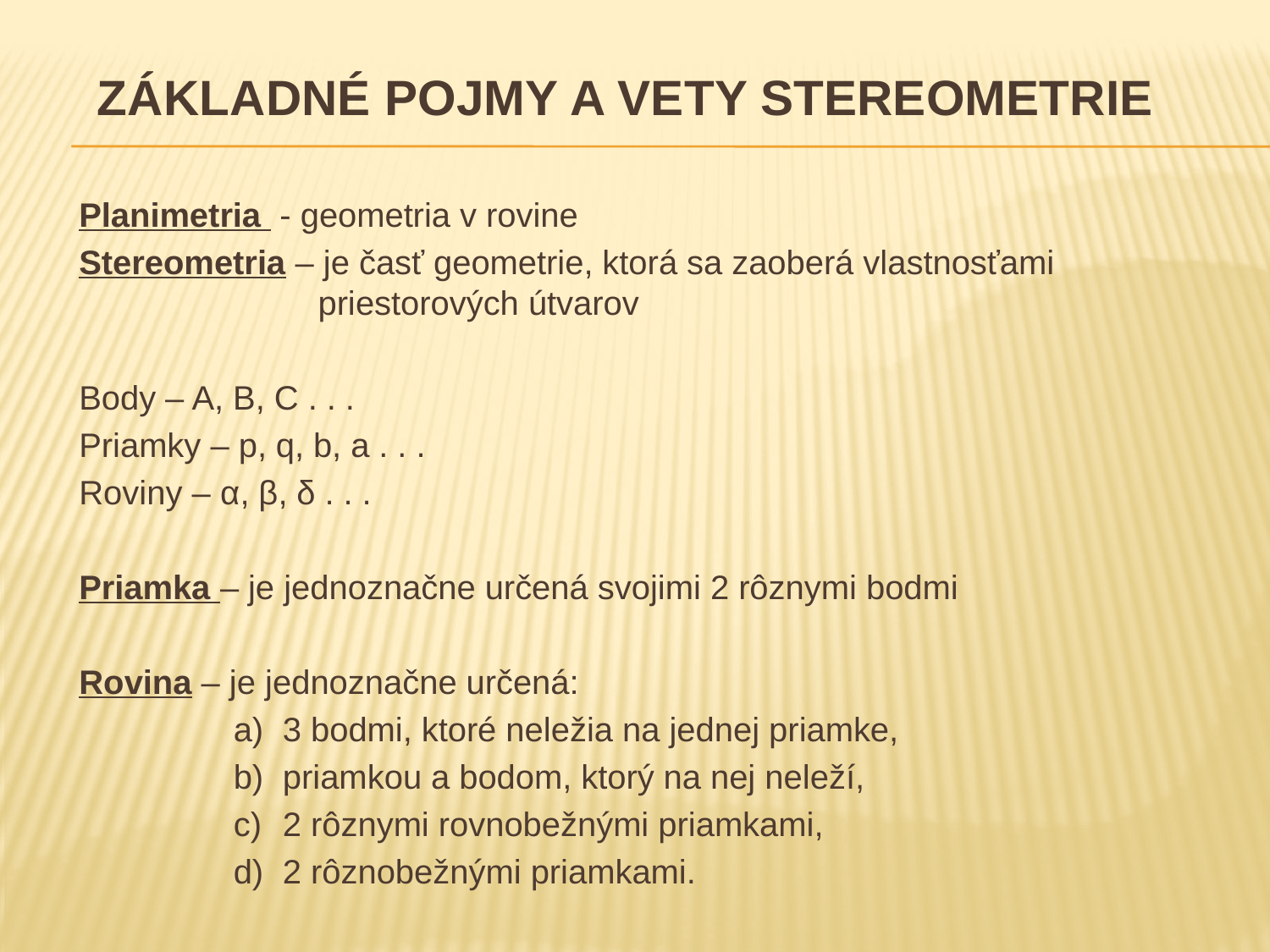

# Základné pojmy a vety stereometrie
Planimetria  - geometria v rovine
Stereometria – je časť geometrie, ktorá sa zaoberá vlastnosťami priestorových útvarov

Body – A, B, C . . .
Priamky – p, q, b, a . . .
Roviny – α, β, δ . . .

Priamka – je jednoznačne určená svojimi 2 rôznymi bodmi

Rovina – je jednoznačne určená:
3 bodmi, ktoré neležia na jednej priamke,
priamkou a bodom, ktorý na nej neleží,
2 rôznymi rovnobežnými priamkami,
2 rôznobežnými priamkami.